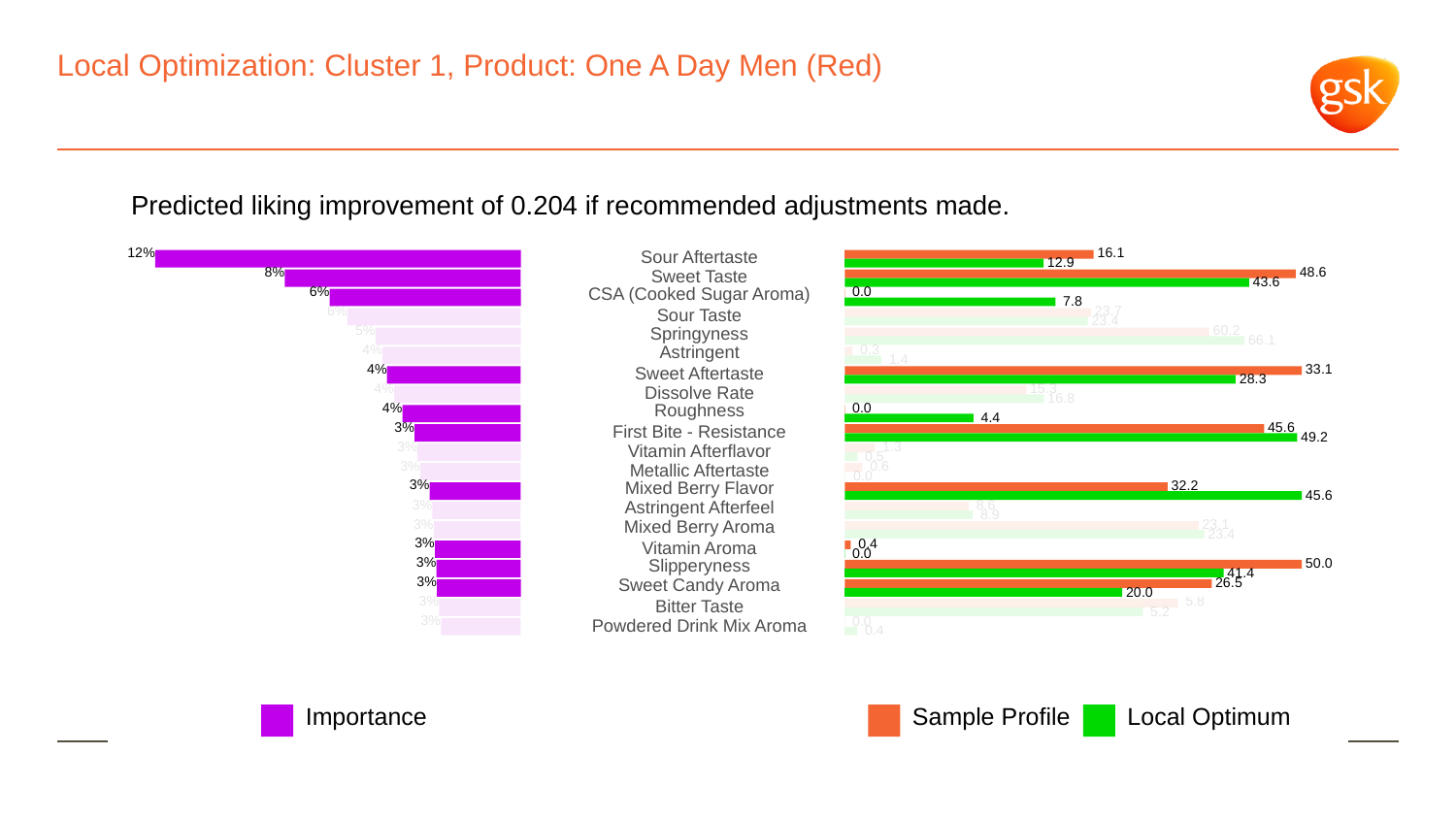

# Local Optimization: Cluster 1, Product: One A Day Men (Red)

Predicted liking improvement of 0.204 if recommended adjustments made.

12%
 16.1

Sour Aftertaste
 12.9

8%
 48.6

Sweet Taste
 43.6

6%
CSA (Cooked Sugar Aroma)
  0.0

  7.8

6%
 23.7

Sour Taste
 23.4

5%
Springyness
 60.2

 66.1

4%
Astringent
  0.3

  1.4

4%
 33.1

Sweet Aftertaste
 28.3

4%
 15.3

Dissolve Rate
 16.8

4%
Roughness
  0.0

  4.4

3%
 45.6

First Bite - Resistance
 49.2

3%
  1.3

Vitamin Afterflavor
  0.5

3%
  0.6

Metallic Aftertaste
  0.0

3%
Mixed Berry Flavor
 32.2

 45.6

3%
Astringent Afterfeel
  8.6

  8.9

3%
Mixed Berry Aroma
 23.1

 23.4

3%
  0.4

Vitamin Aroma
  0.0

3%
Slipperyness
 50.0

 41.4

3%
Sweet Candy Aroma
 26.5

 20.0

3%
  5.8

Bitter Taste
  5.2

3%
  0.0

Powdered Drink Mix Aroma
  0.4

Local Optimum
Sample Profile
Importance